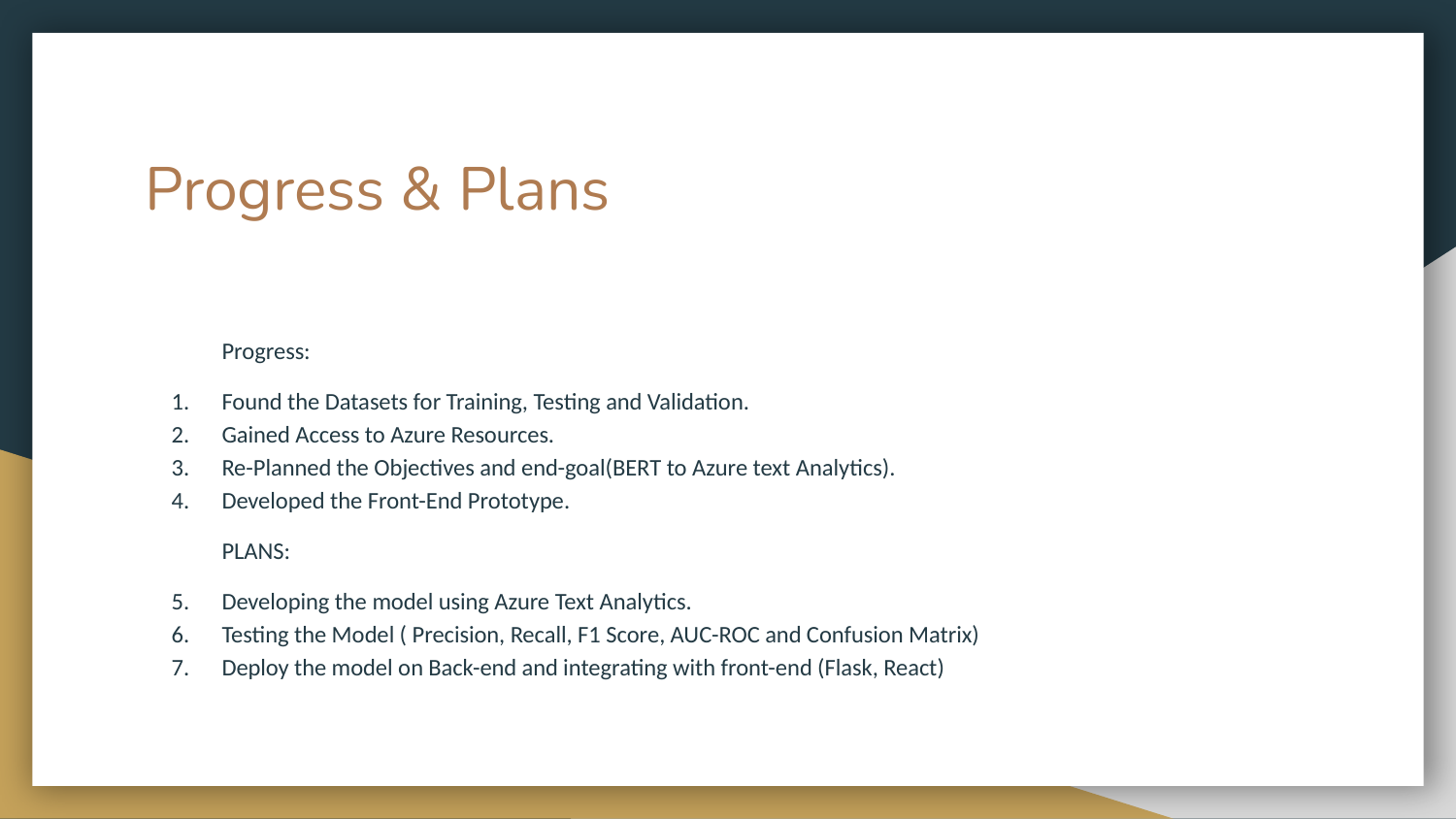

# Progress & Plans
Progress:
Found the Datasets for Training, Testing and Validation.
Gained Access to Azure Resources.
Re-Planned the Objectives and end-goal(BERT to Azure text Analytics).
Developed the Front-End Prototype.
PLANS:
Developing the model using Azure Text Analytics.
Testing the Model ( Precision, Recall, F1 Score, AUC-ROC and Confusion Matrix)
Deploy the model on Back-end and integrating with front-end (Flask, React)